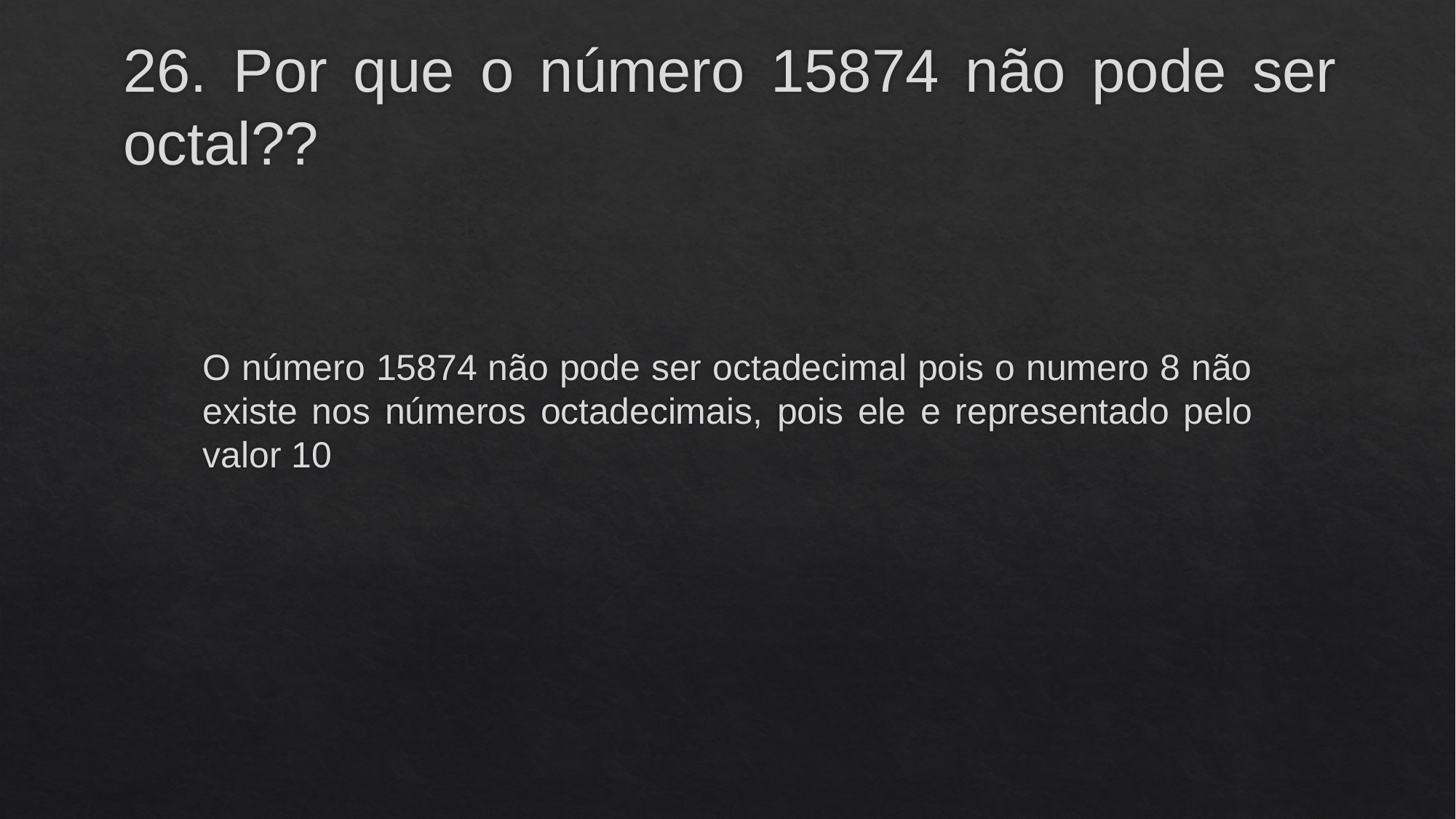

# 26. Por que o número 15874 não pode ser octal??
O número 15874 não pode ser octadecimal pois o numero 8 não existe nos números octadecimais, pois ele e representado pelo valor 10